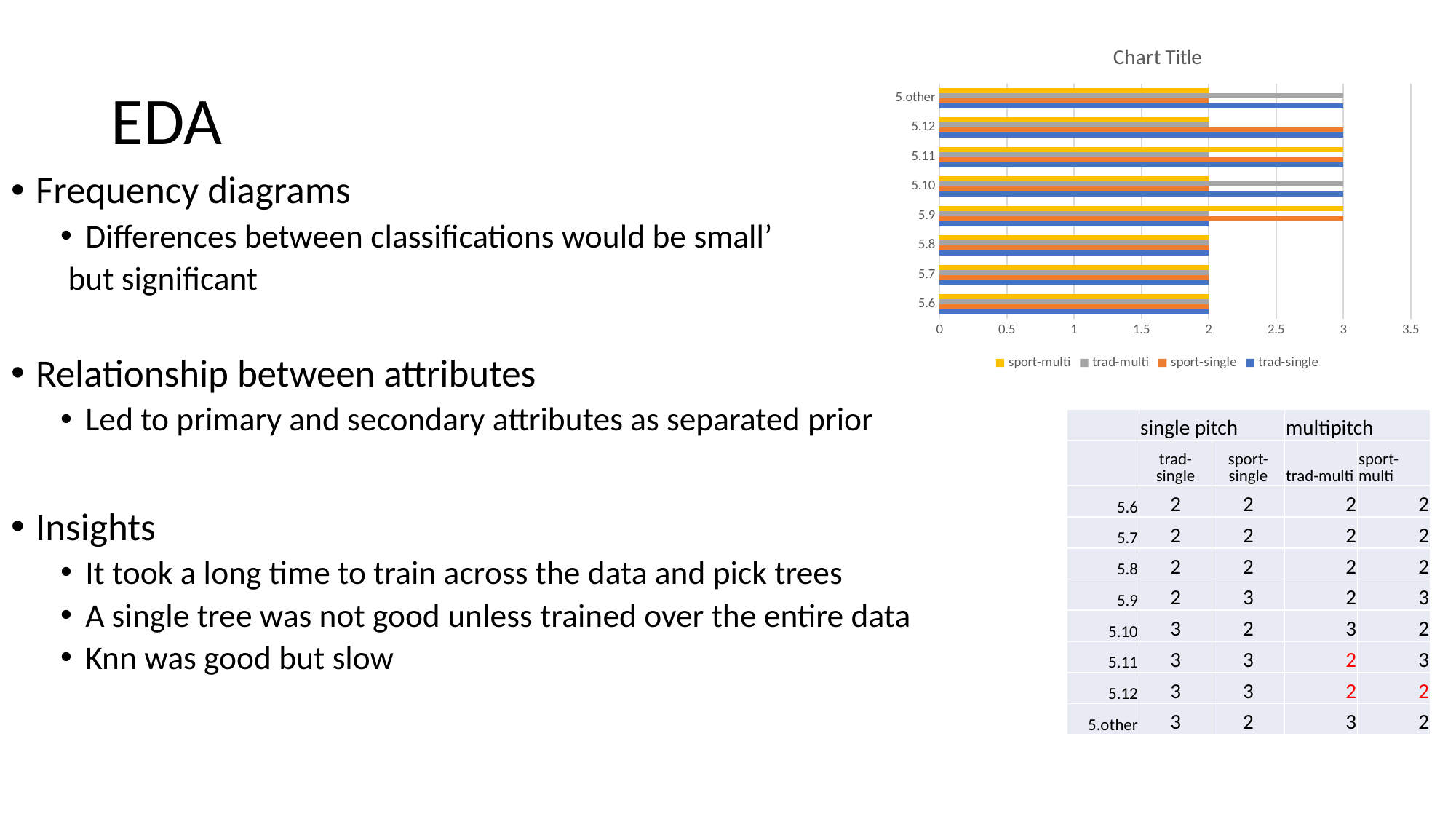

### Chart:

| Category | trad-single | sport-single | trad-multi | sport-multi |
|---|---|---|---|---|
| 5.6 | 2.0 | 2.0 | 2.0 | 2.0 |
| 5.7 | 2.0 | 2.0 | 2.0 | 2.0 |
| 5.8 | 2.0 | 2.0 | 2.0 | 2.0 |
| 5.9 | 2.0 | 3.0 | 2.0 | 3.0 |
| 5.10 | 3.0 | 2.0 | 3.0 | 2.0 |
| 5.11 | 3.0 | 3.0 | 2.0 | 3.0 |
| 5.12 | 3.0 | 3.0 | 2.0 | 2.0 |
| 5.other | 3.0 | 2.0 | 3.0 | 2.0 |
# EDA
Frequency diagrams
Differences between classifications would be small’
 but significant

Relationship between attributes
Led to primary and secondary attributes as separated prior

Insights
It took a long time to train across the data and pick trees
A single tree was not good unless trained over the entire data
Knn was good but slow
|  | single pitch |  | multipitch |  |
| --- | --- | --- | --- | --- |
|  | trad-single | sport-single | trad-multi | sport-multi |
| 5.6 | 2 | 2 | 2 | 2 |
| 5.7 | 2 | 2 | 2 | 2 |
| 5.8 | 2 | 2 | 2 | 2 |
| 5.9 | 2 | 3 | 2 | 3 |
| 5.10 | 3 | 2 | 3 | 2 |
| 5.11 | 3 | 3 | 2 | 3 |
| 5.12 | 3 | 3 | 2 | 2 |
| 5.other | 3 | 2 | 3 | 2 |